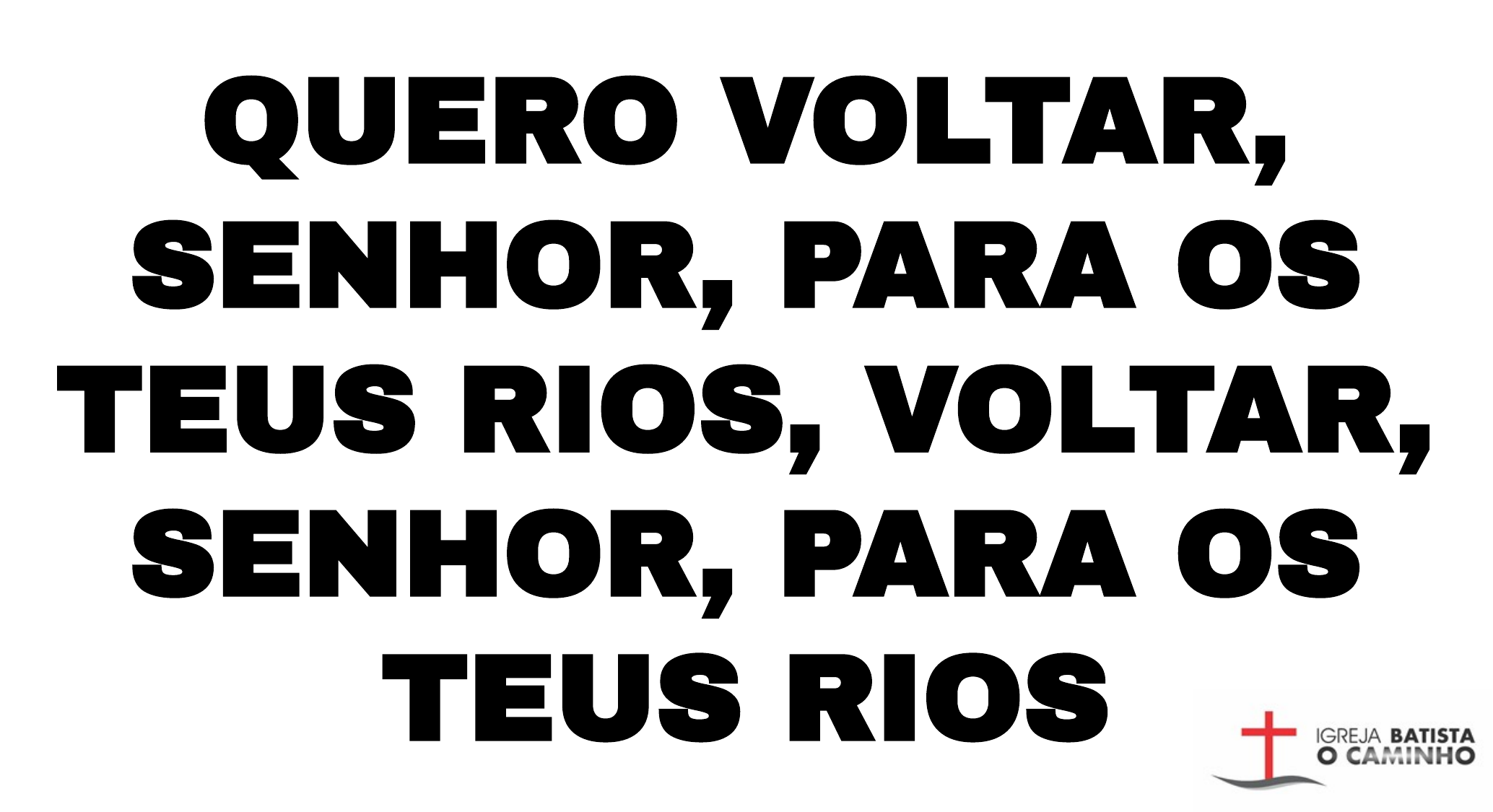

QUERO VOLTAR, SENHOR, PARA OS TEUS RIOS, VOLTAR, SENHOR, PARA OS TEUS RIOS